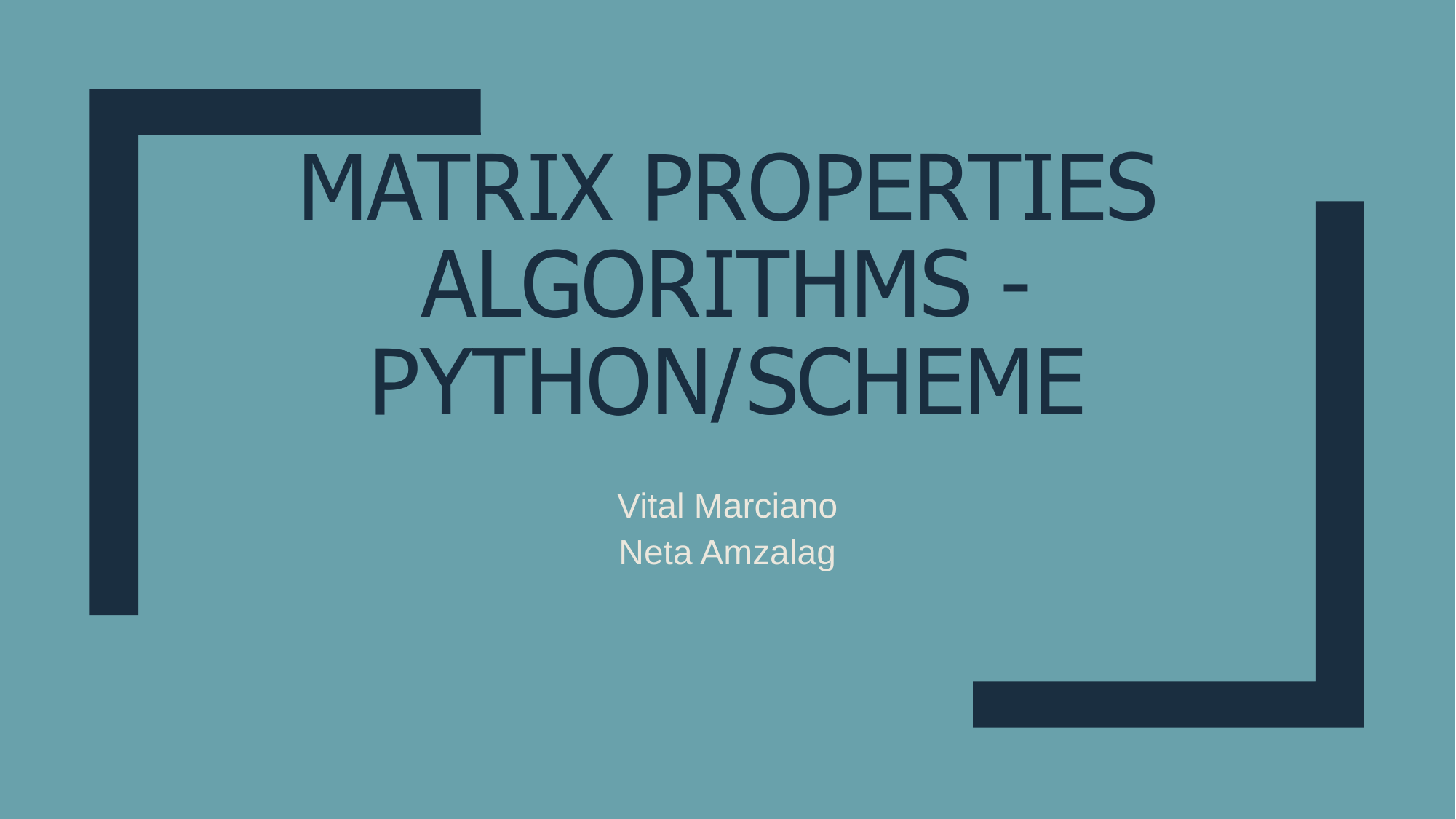

# Matrix Properties Algorithms - Python/Scheme
Vital Marciano
Neta Amzalag